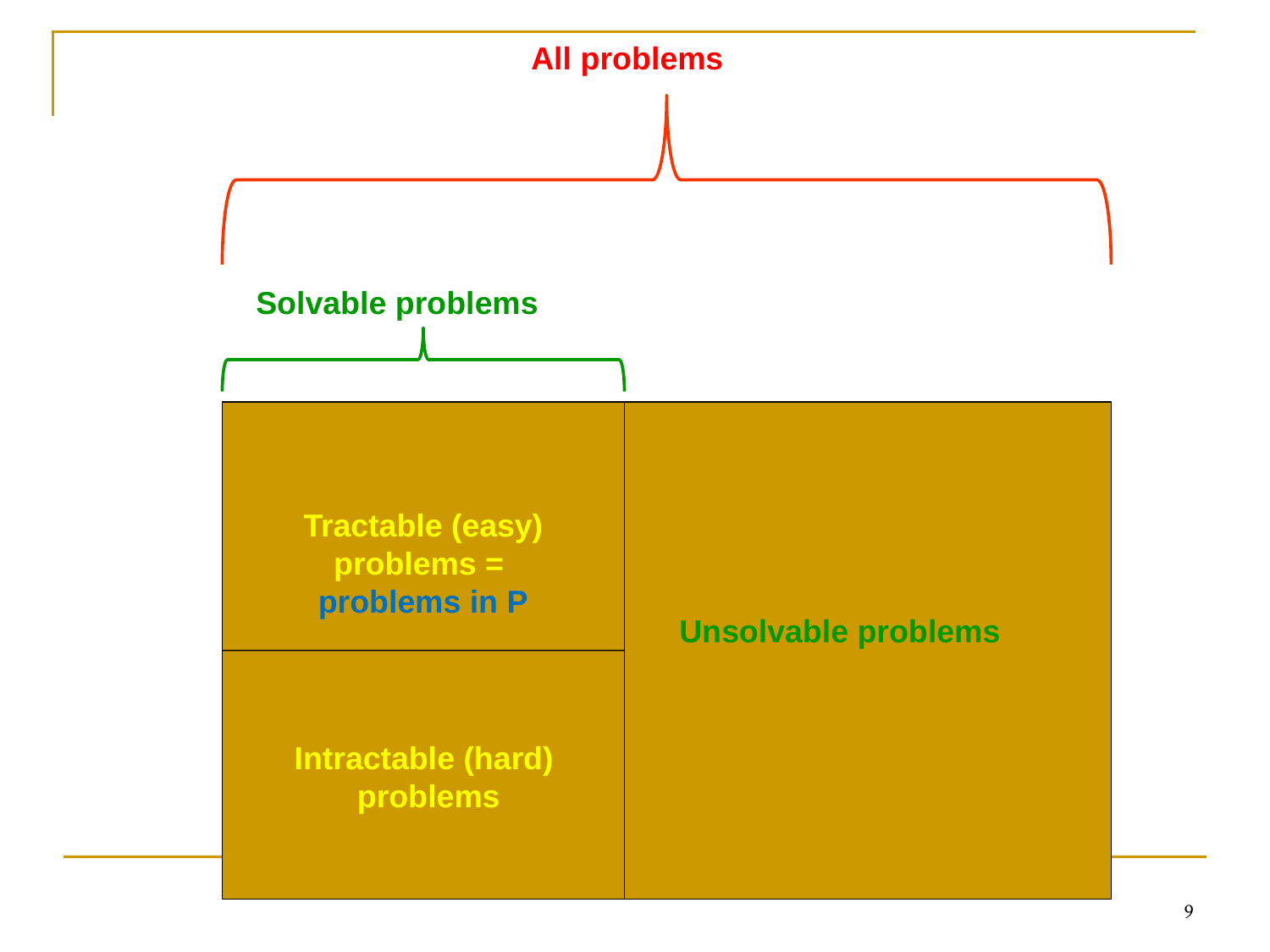

All problems

Solvable problems

Tractable (easy) problems =
problems in P
Unsolvable problems
Intractable (hard)  problems
9